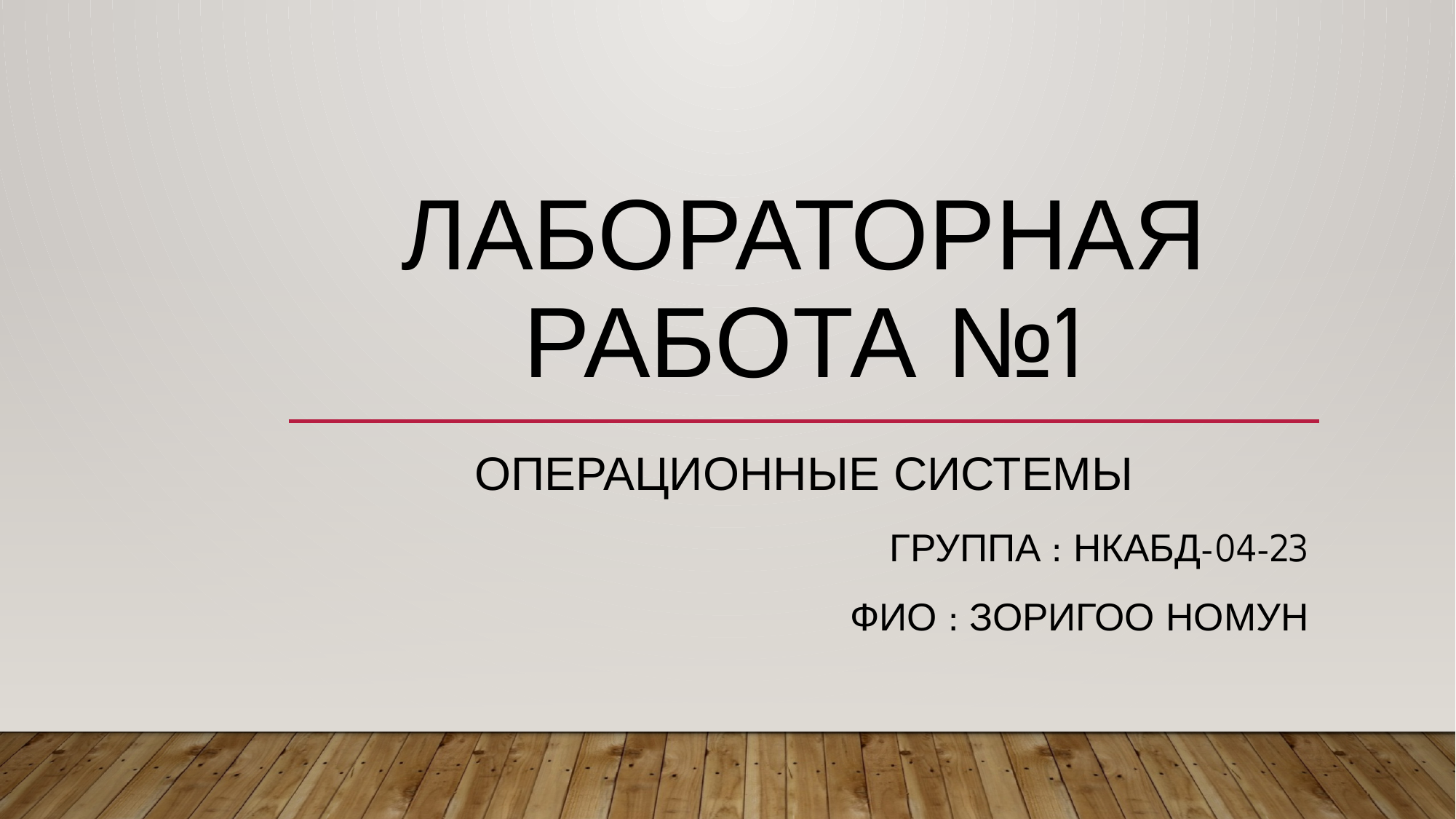

# Лабораторная работа №1
Операционные системы
Группа : НКАбд-04-23
Фио : зоригоо номун